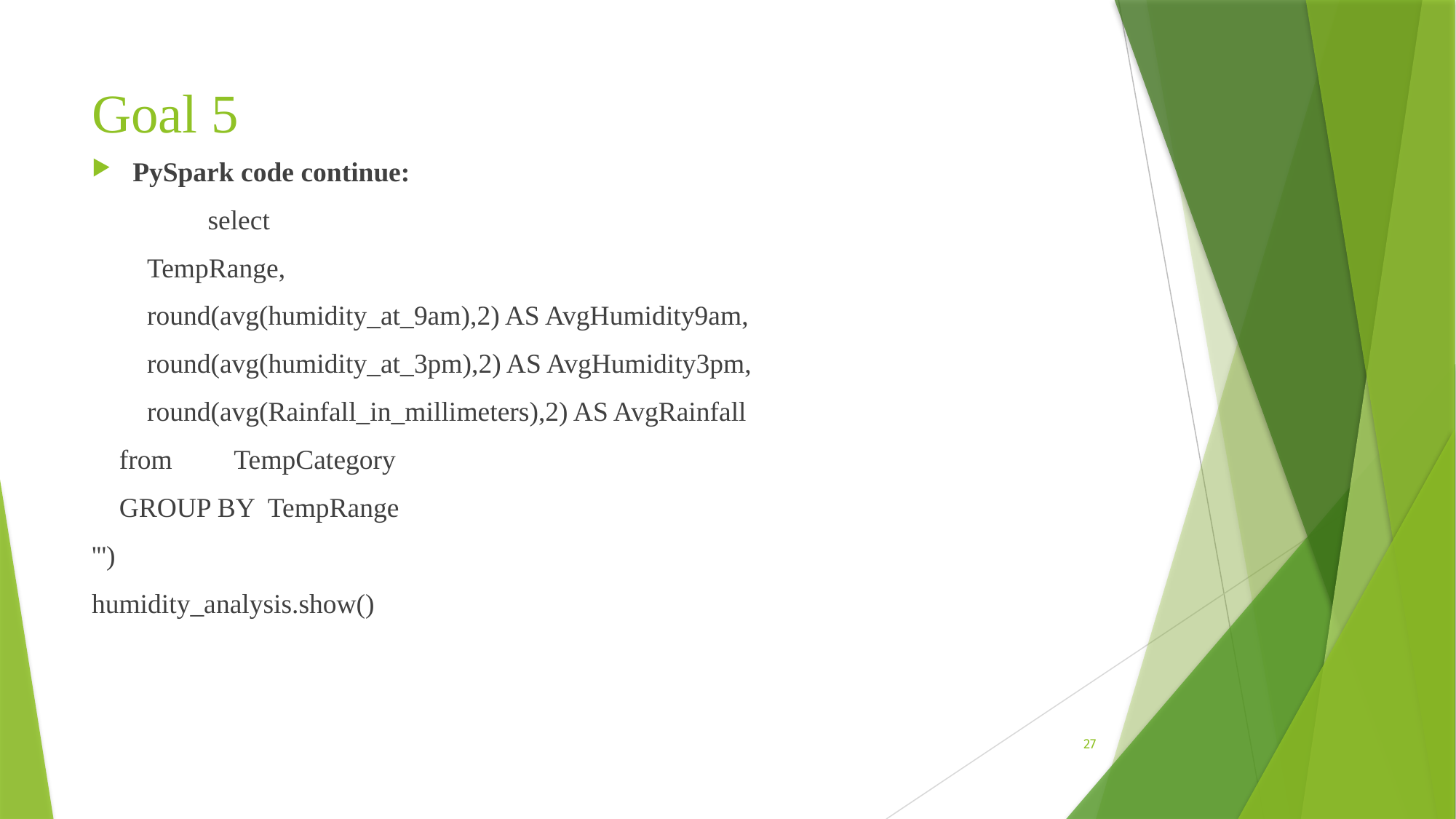

# Goal 5
PySpark code continue:
	 select
        TempRange,
        round(avg(humidity_at_9am),2) AS AvgHumidity9am,
        round(avg(humidity_at_3pm),2) AS AvgHumidity3pm,
        round(avg(Rainfall_in_millimeters),2) AS AvgRainfall
    from         TempCategory
    GROUP BY  TempRange
''')
humidity_analysis.show()
27